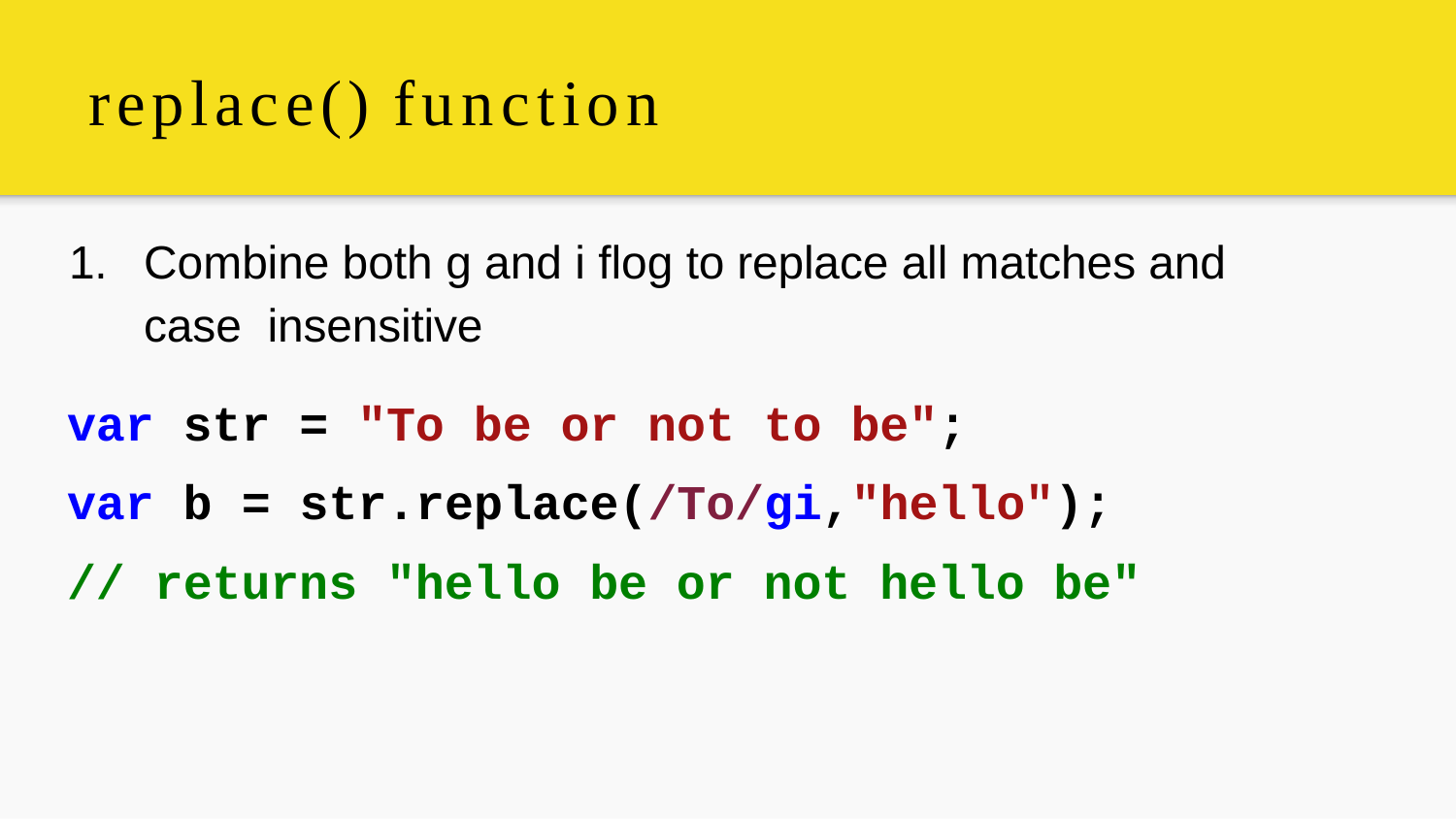

# replace() function

1.	Combine both g and i ﬂog to replace all matches and case  insensitive
var str = "To be or not to be";
var b = str.replace(/To/gi,"hello");
// returns "hello be or not hello be"